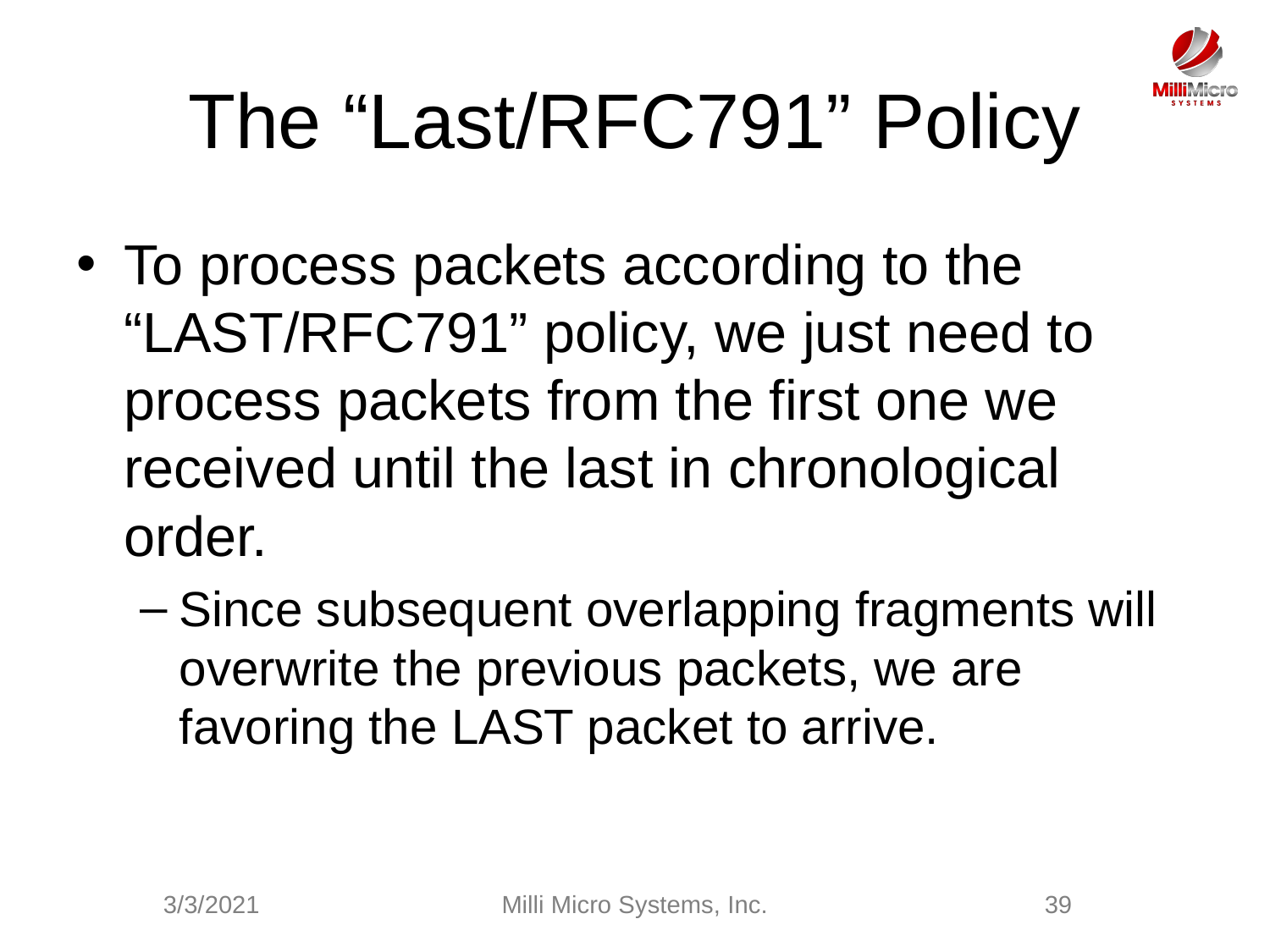

# The “Last/RFC791” Policy
To process packets according to the “LAST/RFC791” policy, we just need to process packets from the first one we received until the last in chronological order.
Since subsequent overlapping fragments will overwrite the previous packets, we are favoring the LAST packet to arrive.
3/3/2021
Milli Micro Systems, Inc.
39